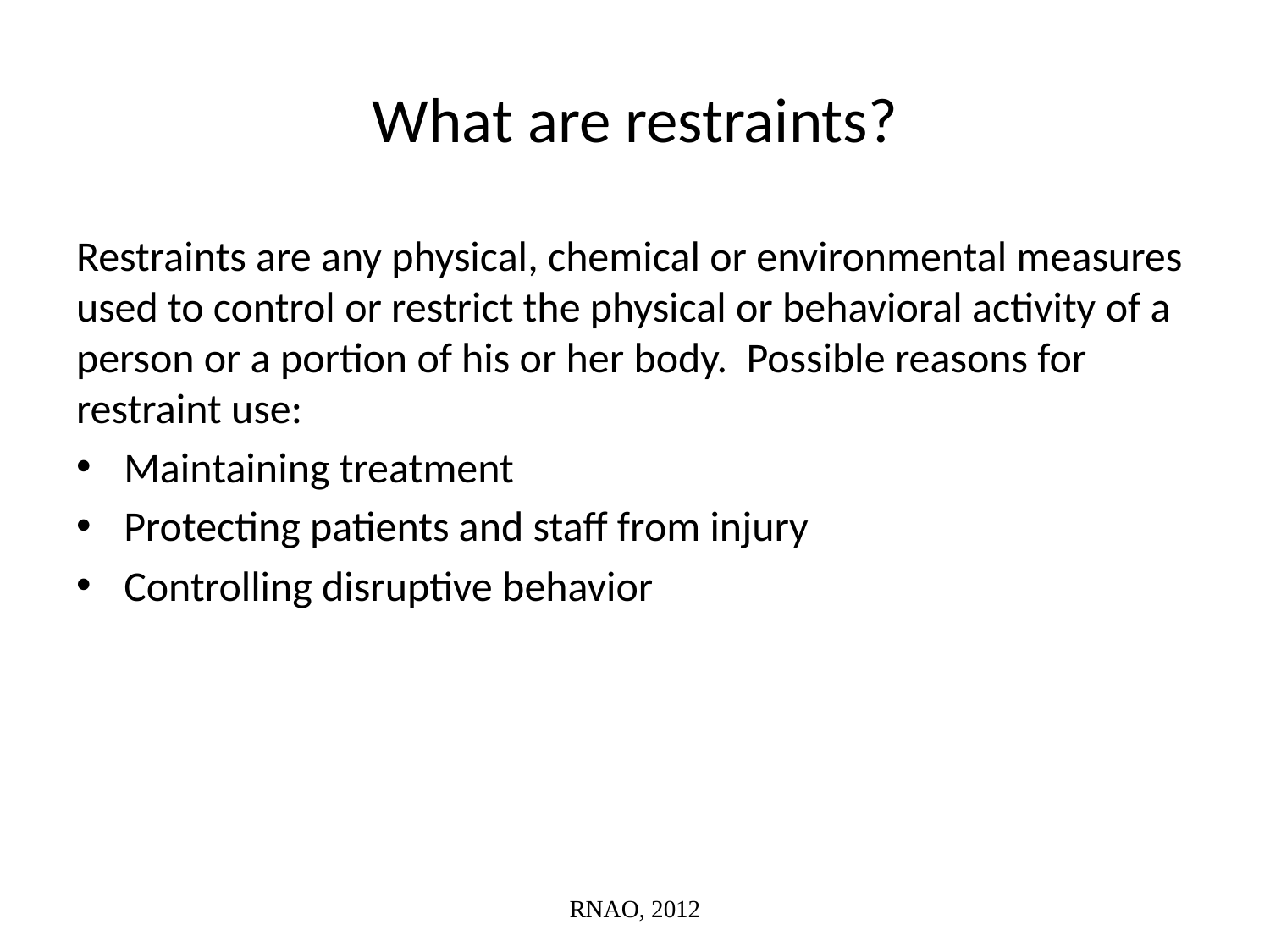

# What are restraints?
Restraints are any physical, chemical or environmental measures used to control or restrict the physical or behavioral activity of a person or a portion of his or her body.  Possible reasons for restraint use:
Maintaining treatment
Protecting patients and staff from injury
Controlling disruptive behavior

RNAO, 2012